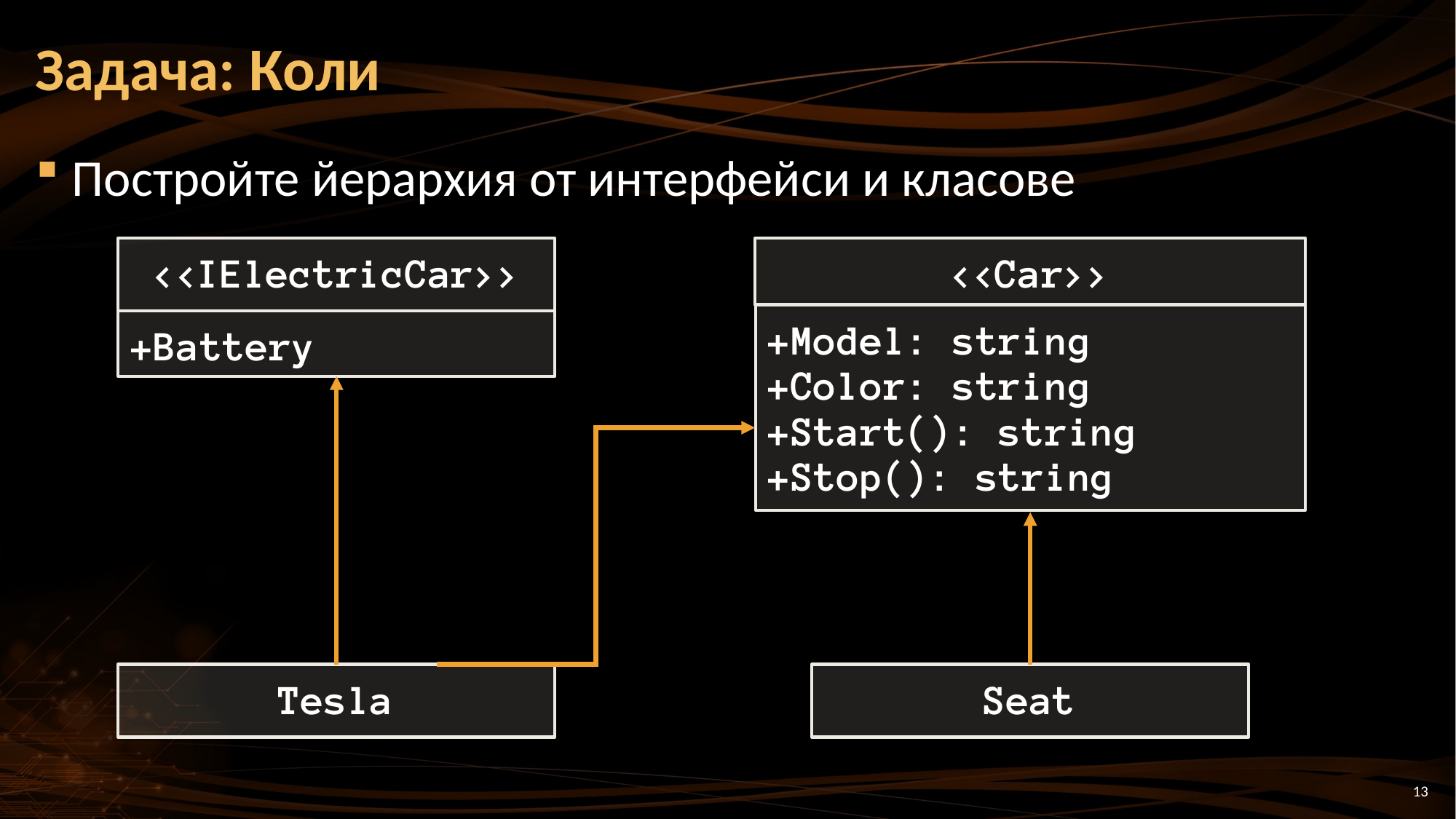

# Задача: Коли
Постройте йерархия от интерфейси и класове
<<IElectricCar>>
+Battery
<<Car>>
+Model: string
+Color: string
+Start(): string
+Stop(): string
Tesla
Seat
13